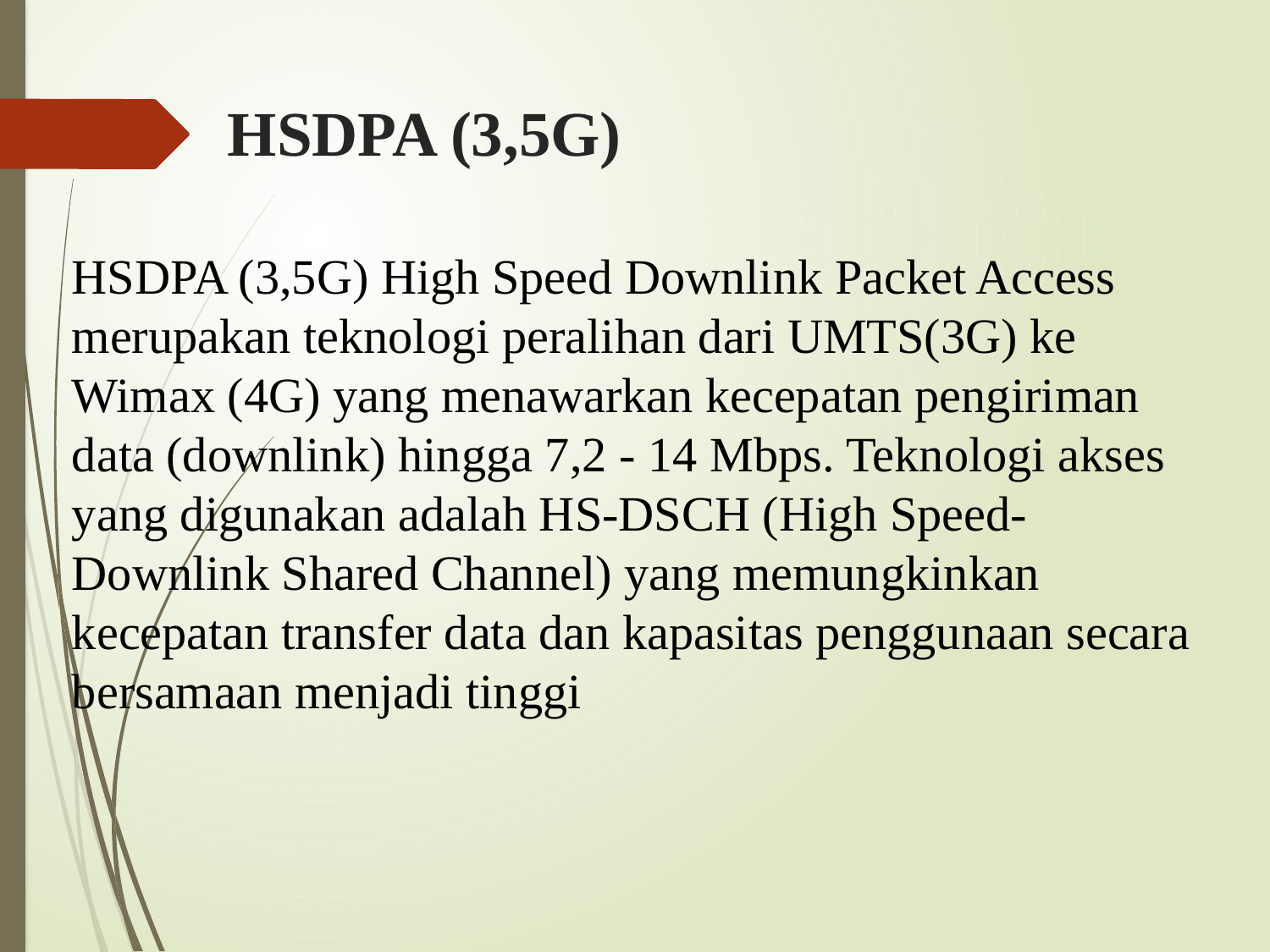

# HSDPA (3,5G)
HSDPA (3,5G) High Speed Downlink Packet Access merupakan teknologi peralihan dari UMTS(3G) ke Wimax (4G) yang menawarkan kecepatan pengiriman data (downlink) hingga 7,2 - 14 Mbps. Teknologi akses yang digunakan adalah HS-DSCH (High Speed- Downlink Shared Channel) yang memungkinkan kecepatan transfer data dan kapasitas penggunaan secara bersamaan menjadi tinggi